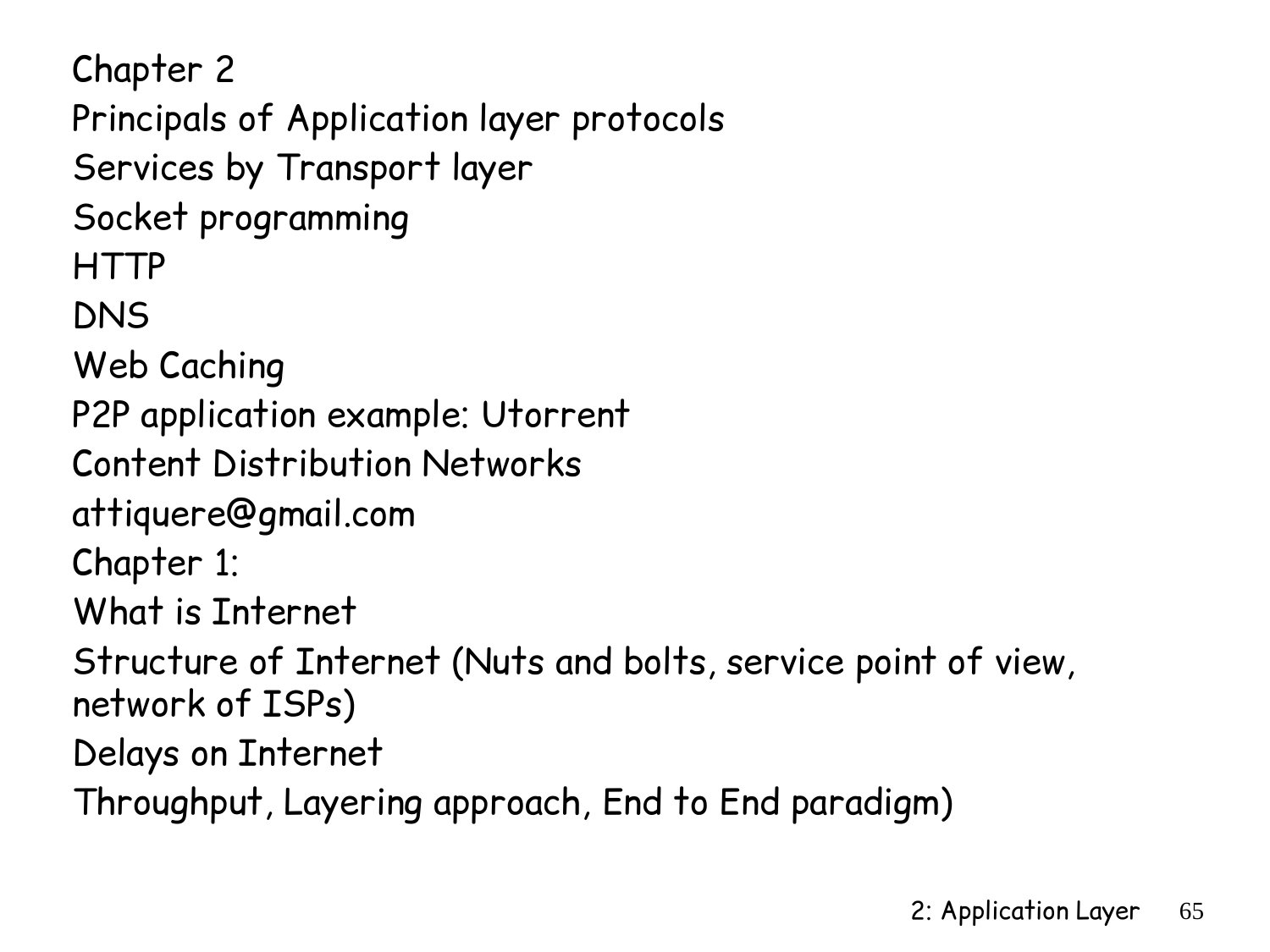

Chapter 2
Principals of Application layer protocols
Services by Transport layer
Socket programming
HTTP
DNS
Web Caching
P2P application example: Utorrent
Content Distribution Networks
attiquere@gmail.com
Chapter 1:
What is Internet
Structure of Internet (Nuts and bolts, service point of view, network of ISPs)
Delays on Internet
Throughput, Layering approach, End to End paradigm)
2: Application Layer
65